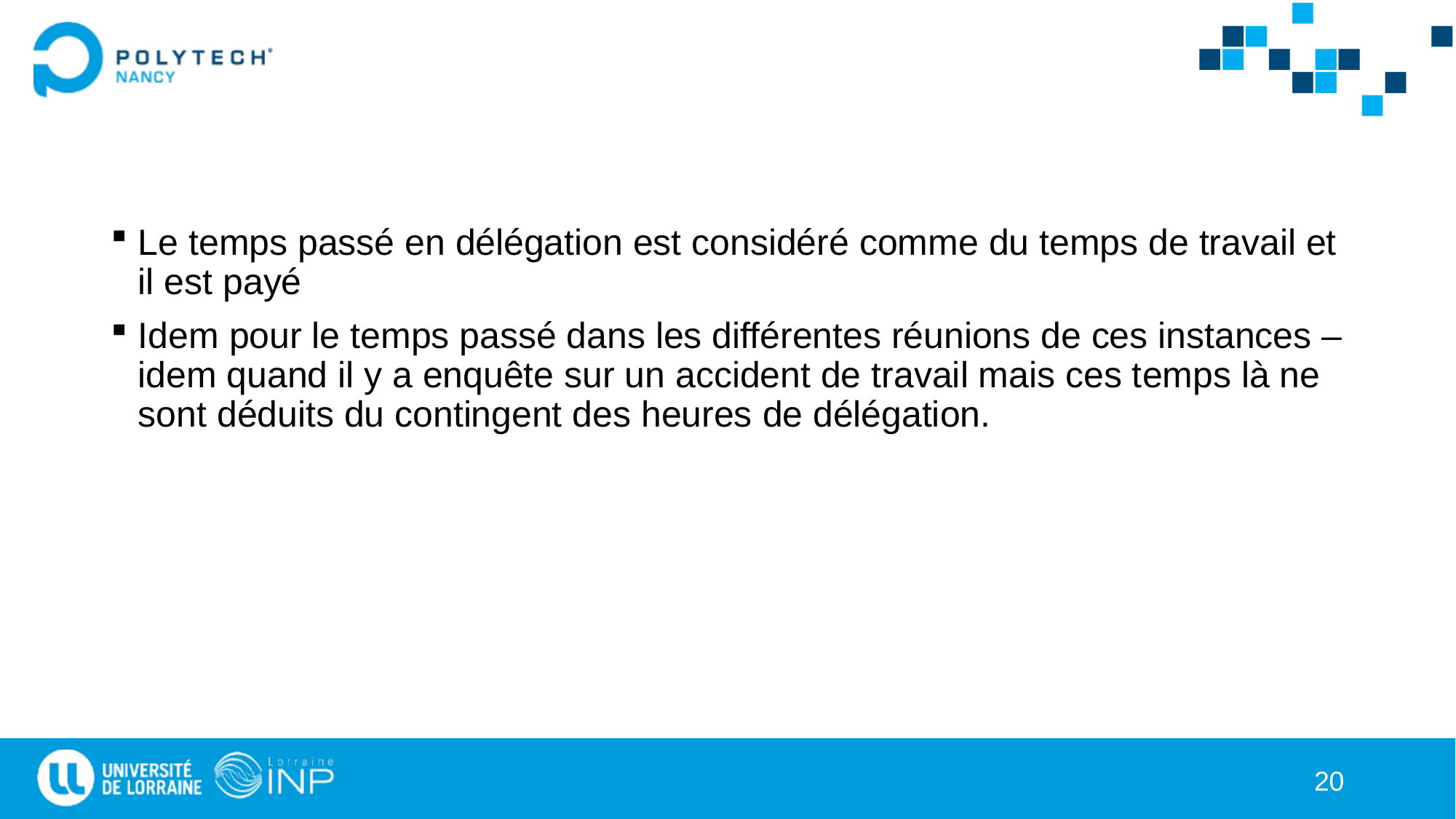

#
Le temps passé en délégation est considéré comme du temps de travail et il est payé
Idem pour le temps passé dans les différentes réunions de ces instances – idem quand il y a enquête sur un accident de travail mais ces temps là ne sont déduits du contingent des heures de délégation.